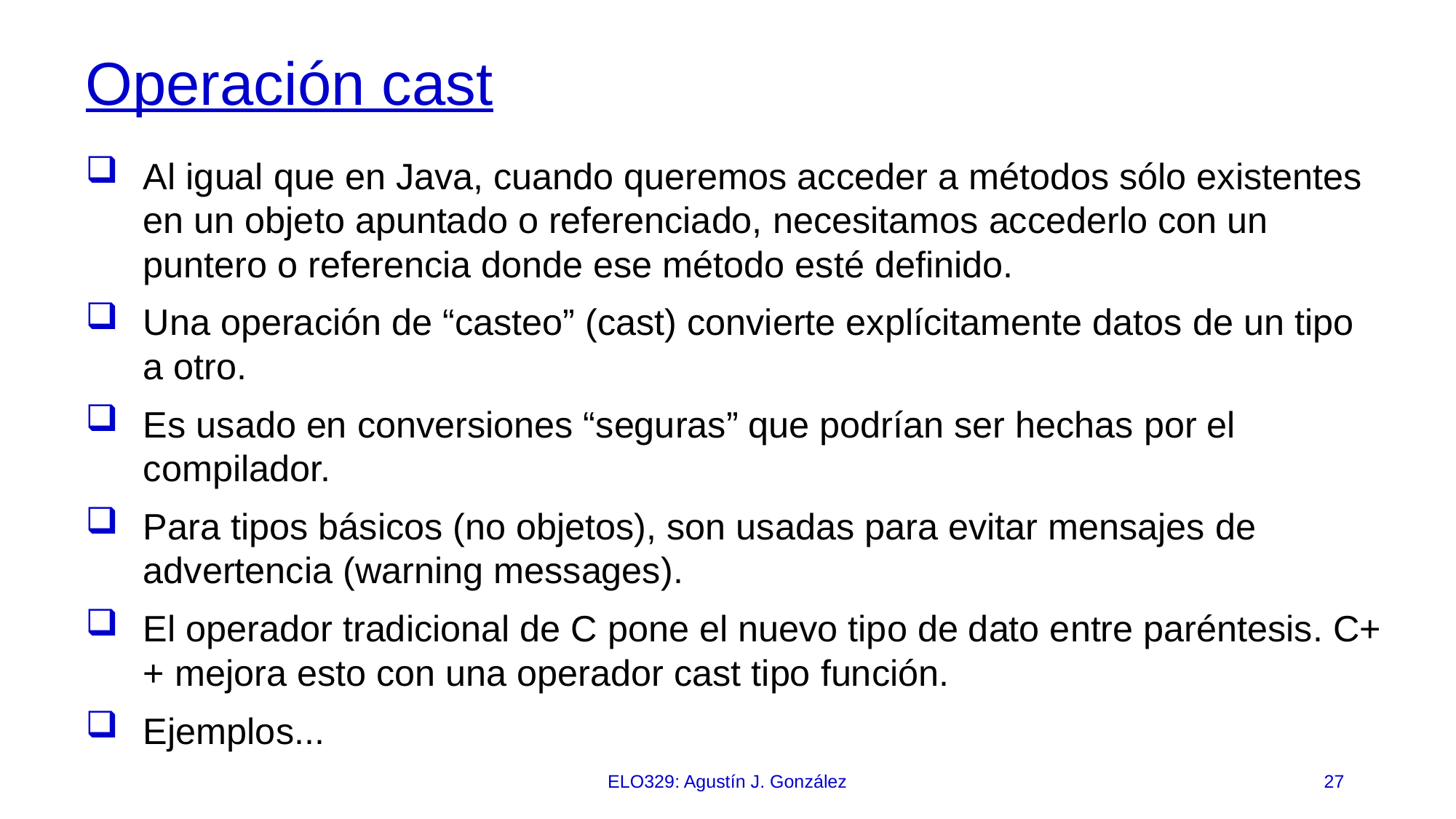

# Operación cast
Al igual que en Java, cuando queremos acceder a métodos sólo existentes en un objeto apuntado o referenciado, necesitamos accederlo con un puntero o referencia donde ese método esté definido.
Una operación de “casteo” (cast) convierte explícitamente datos de un tipo a otro.
Es usado en conversiones “seguras” que podrían ser hechas por el compilador.
Para tipos básicos (no objetos), son usadas para evitar mensajes de advertencia (warning messages).
El operador tradicional de C pone el nuevo tipo de dato entre paréntesis. C++ mejora esto con una operador cast tipo función.
Ejemplos...
ELO329: Agustín J. González
27